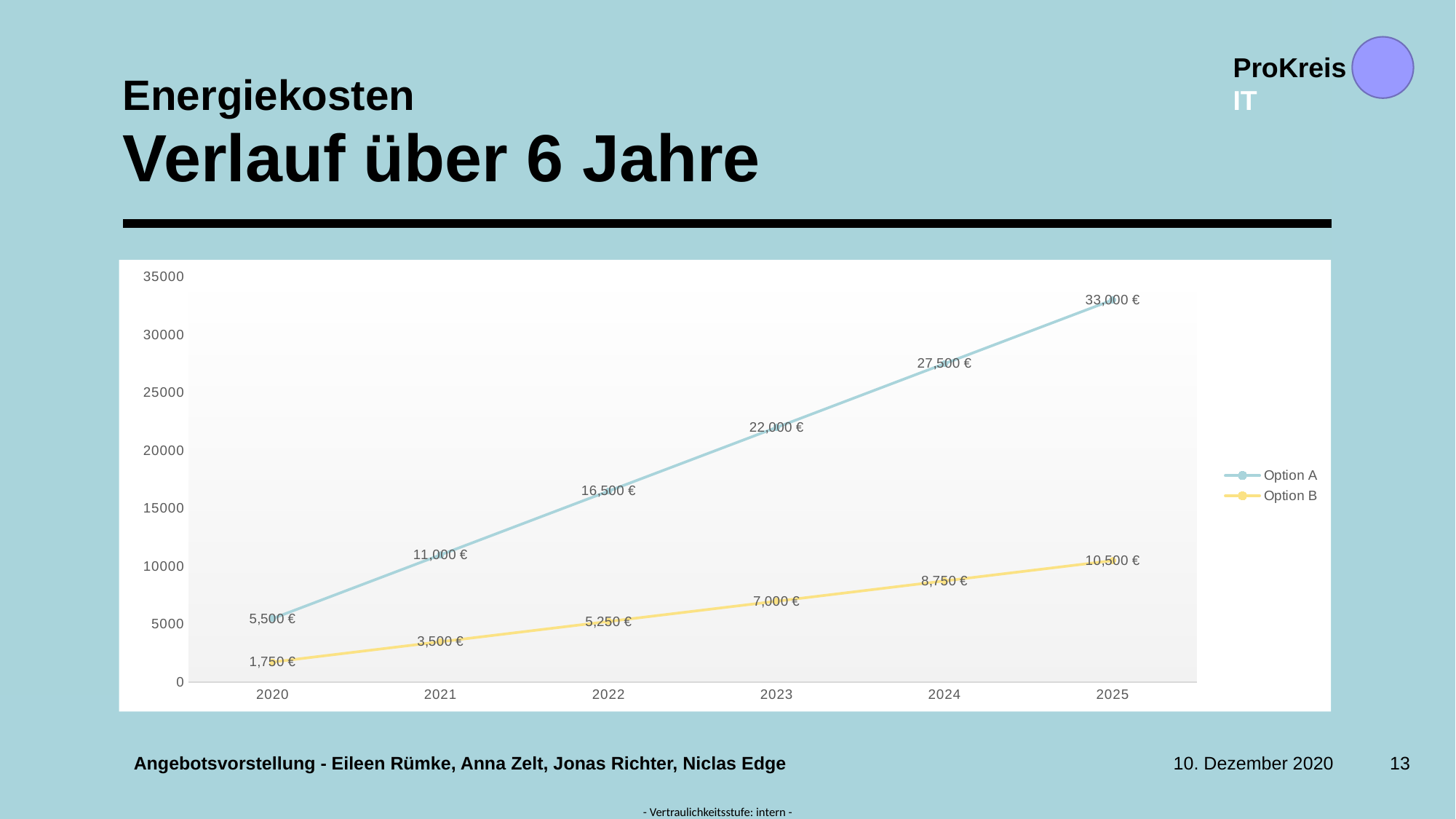

ProKreis  IT
# Energiekosten Verlauf über 6 Jahre

### Chart

| Category | Option A | Option B |
|---|---|---|
| 2020 | 5500.0 | 1750.0 |
| 2021 | 11000.0 | 3500.0 |
| 2022 | 16500.0 | 5250.0 |
| 2023 | 22000.0 | 7000.0 |
| 2024 | 27500.0 | 8750.0 |
| 2025 | 33000.0 | 10500.0 |
10. Dezember 2020
13
Angebotsvorstellung - Eileen Rümke, Anna Zelt, Jonas Richter, Niclas Edge